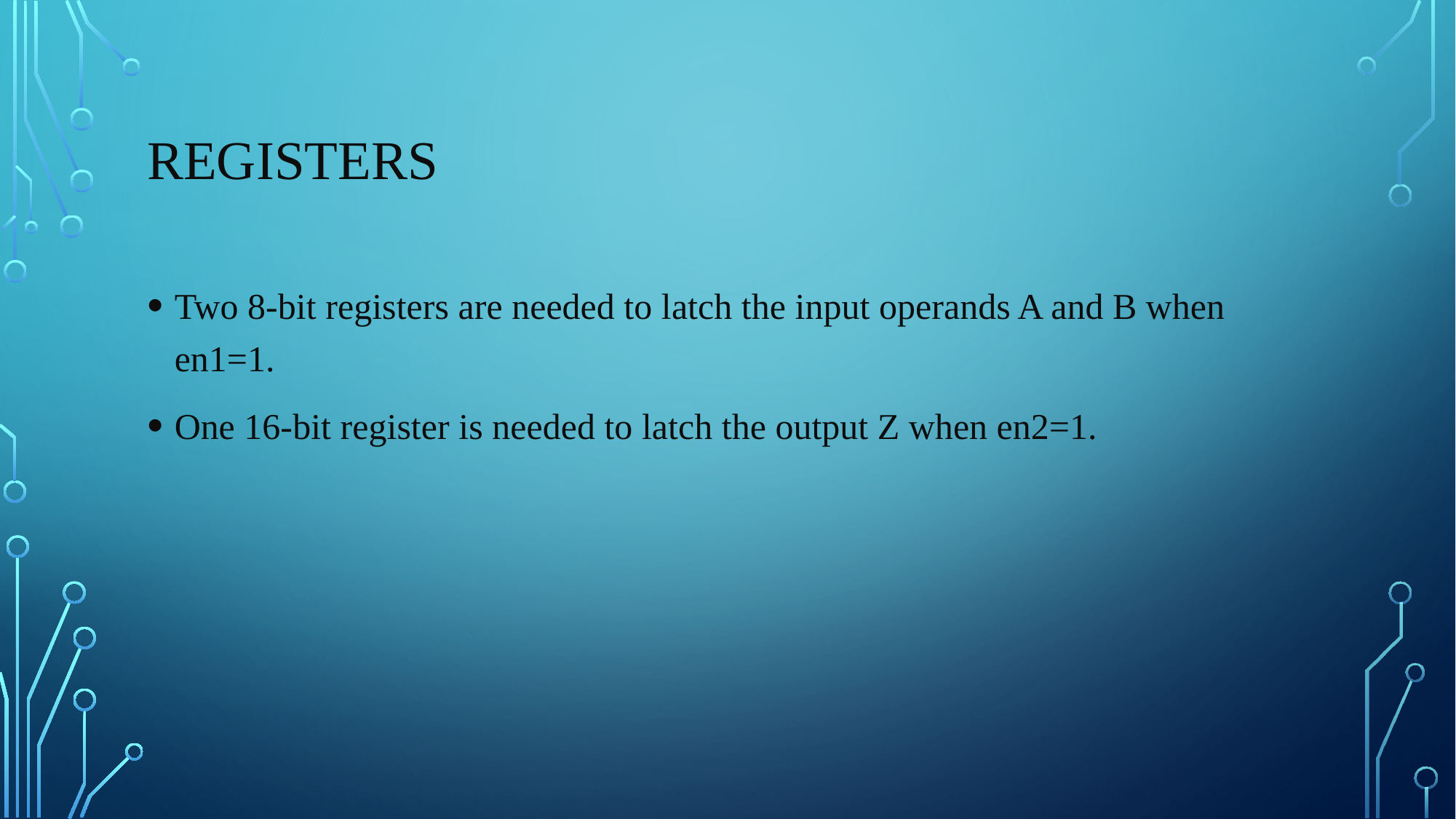

# Registers
Two 8-bit registers are needed to latch the input operands A and B when en1=1.
One 16-bit register is needed to latch the output Z when en2=1.